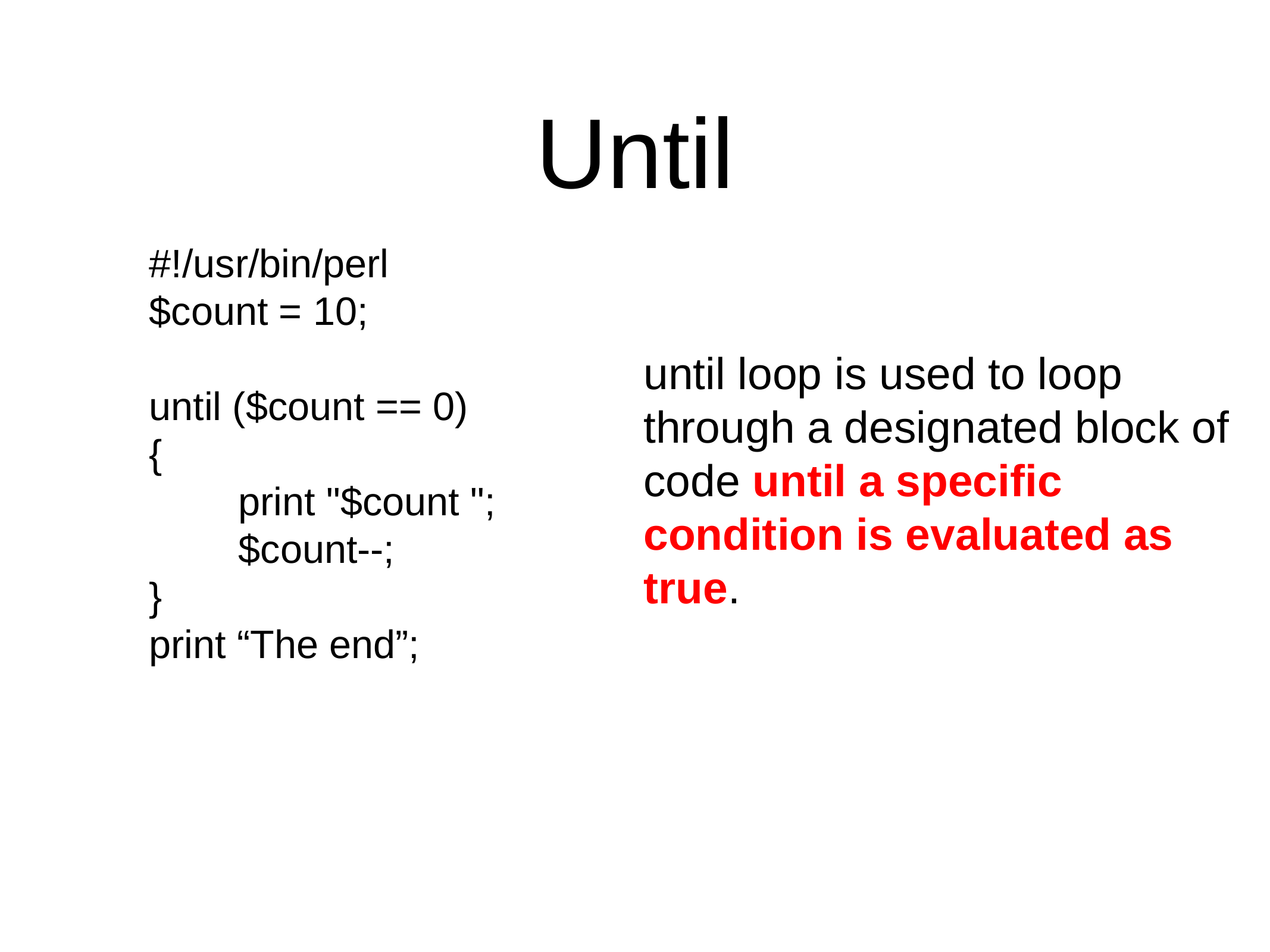

# Until
#!/usr/bin/perl
$count = 10;

until ($count == 0)
{
	print "$count ";
	$count--;
}
print “The end”;

until loop is used to loop through a designated block of code until a specific condition is evaluated as true.